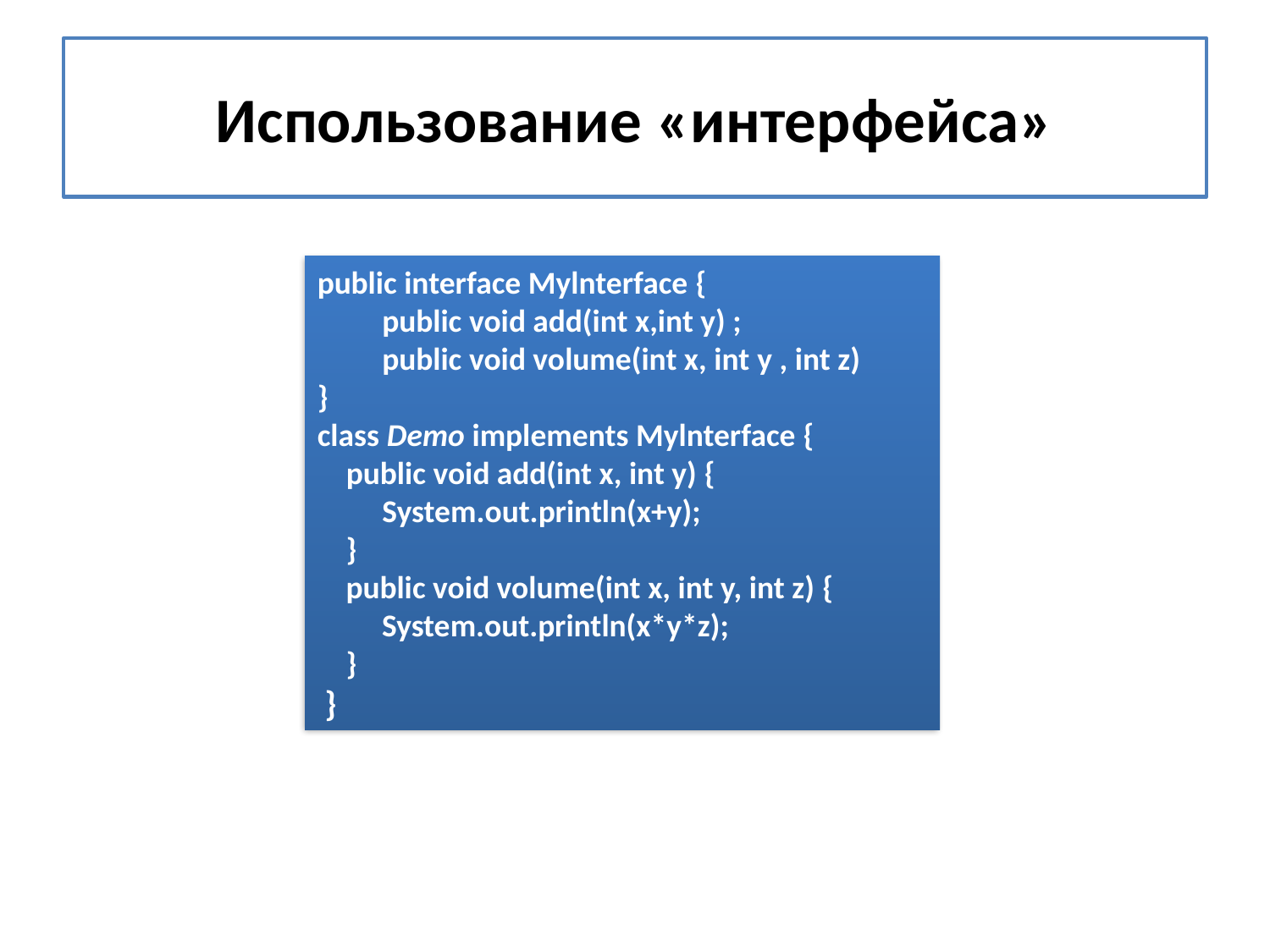

# Использование «интерфейса»
public interface Mylnterface { 
         public void add(int x,int y) ; 
         public void volume(int x, int у , int z) 
}
class Demo implements Mylnterface { 
    public void add(int x, int y) { 
         System.out.println(x+y); 
    } 
    public void volume(int x, int y, int z) { 
         System.out.println(x*y*z); 
    }
 }